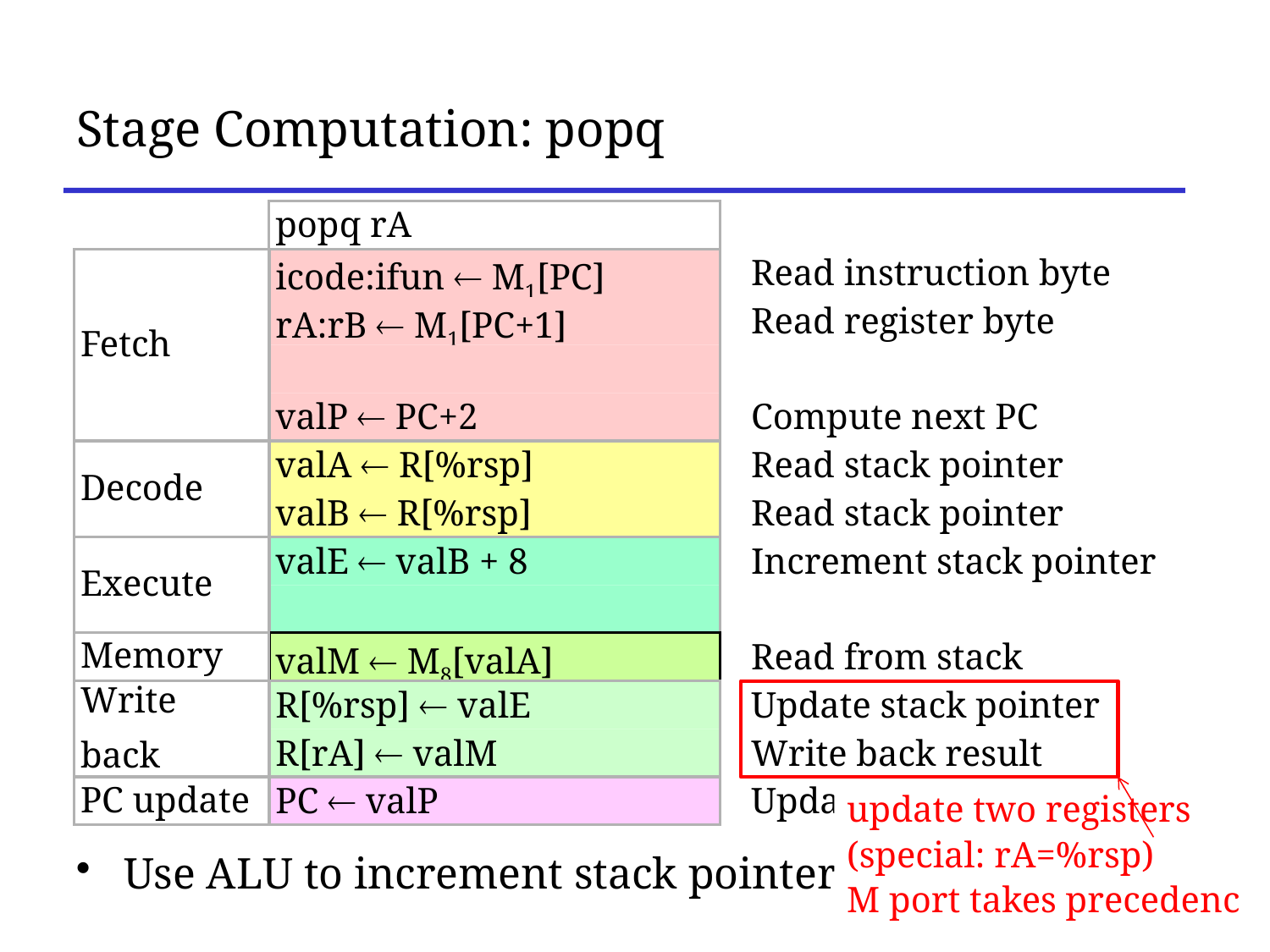

# Stage Computation: popq
popq rA
Fetch
icode:ifun ← M1[PC]

Read instruction byte
rA:rB ← M1[PC+1]
Read register byte

valP ← PC+2
Compute next PC
Decode
valA ← R[%rsp]

Read stack pointer
valB ← R[%rsp]
Read stack pointer
Execute
valE ← valB + 8

Increment stack pointer

Memory
valM ← M8[valA]
Read from stack
Write
back
R[%rsp] ← valE

Update stack pointer
R[rA] ← valM
Write back result
PC update
PC ← valP
Update PC

update two registers
(special: rA=%rsp)
M port takes precedenc
Use ALU to increment stack pointer
21